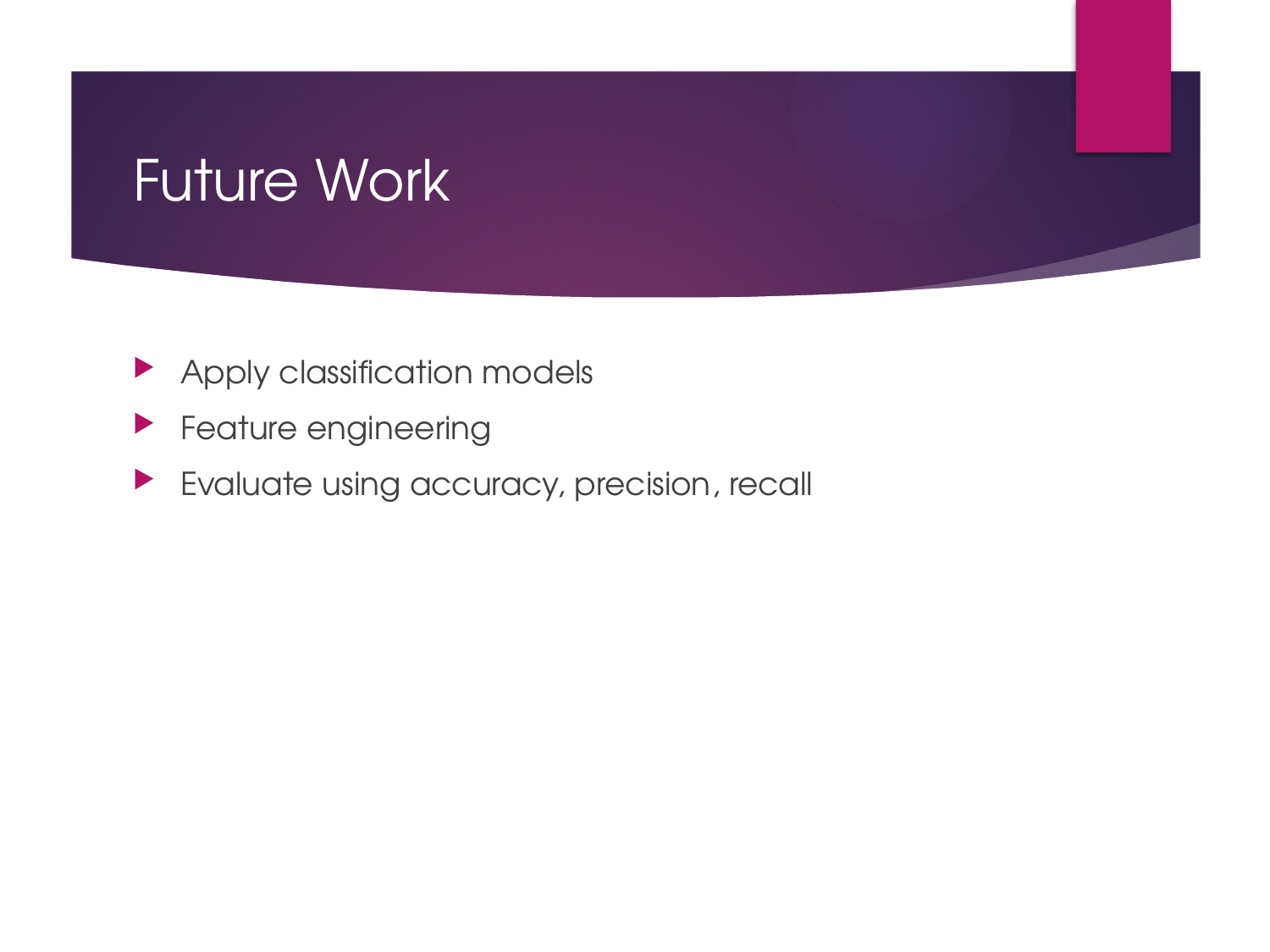

# Future Work
Apply classification models
Feature engineering
Evaluate using accuracy, precision, recall